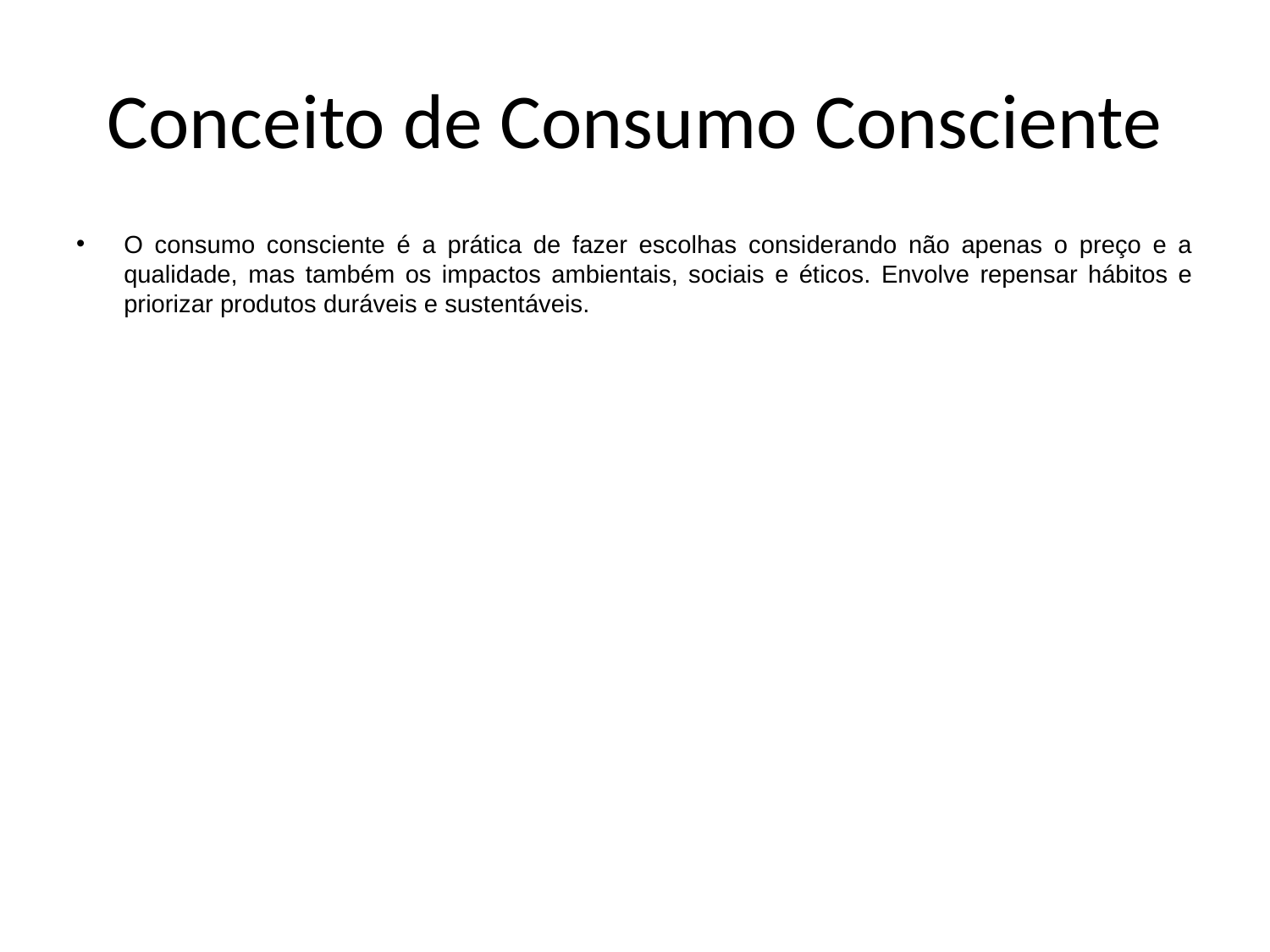

# Conceito de Consumo Consciente
O consumo consciente é a prática de fazer escolhas considerando não apenas o preço e a qualidade, mas também os impactos ambientais, sociais e éticos. Envolve repensar hábitos e priorizar produtos duráveis e sustentáveis.